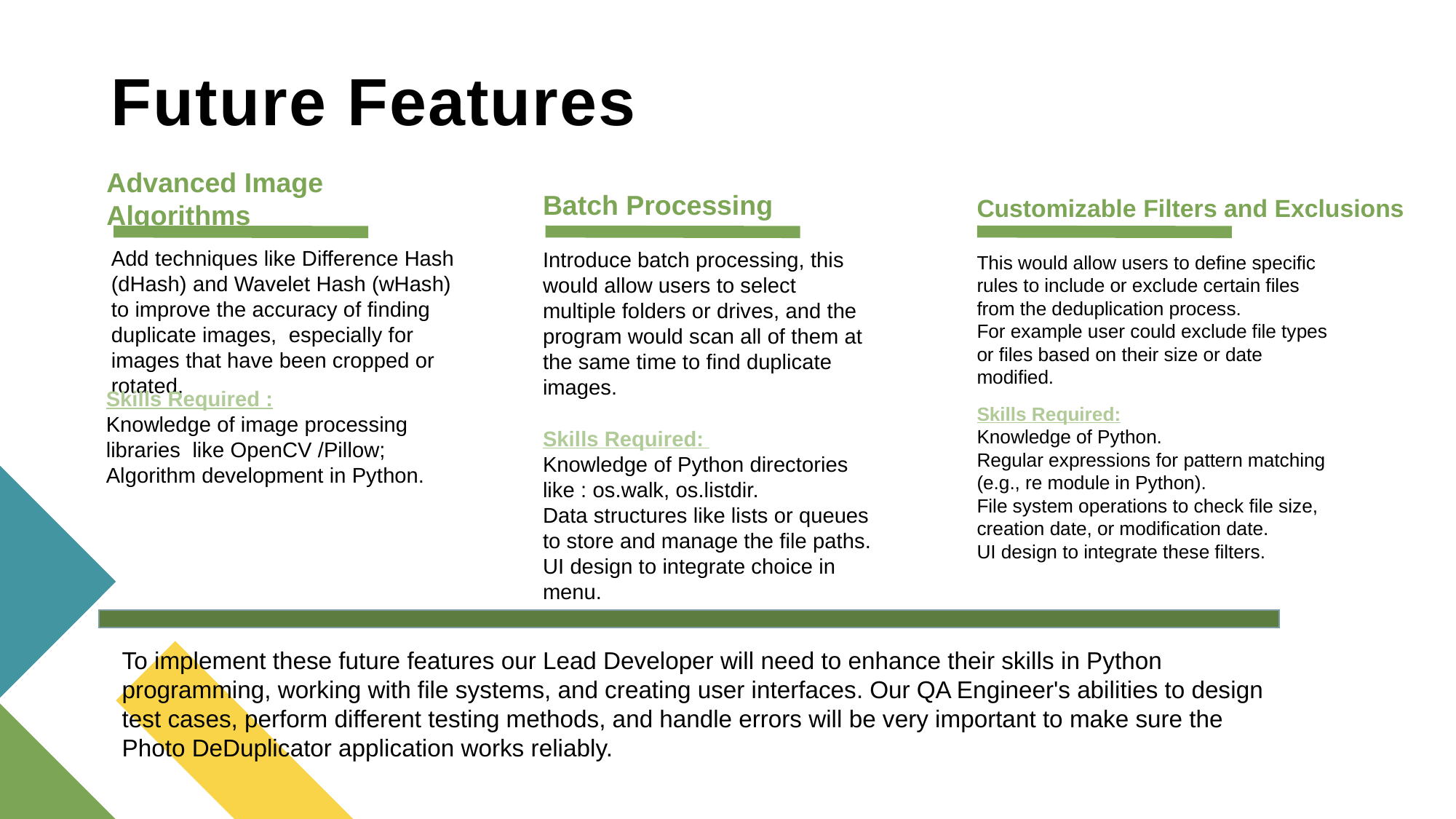

# Future Features
Advanced Image Algorithms
Batch Processing
Customizable Filters and Exclusions
Add techniques like Difference Hash (dHash) and Wavelet Hash (wHash) to improve the accuracy of finding duplicate images,  especially for images that have been cropped or rotated.
Introduce batch processing, this would allow users to select multiple folders or drives, and the program would scan all of them at the same time to find duplicate images.
Skills Required:
Knowledge of Python directories like : os.walk, os.listdir.
Data structures like lists or queues to store and manage the file paths.
UI design to integrate choice in menu.

This would allow users to define specific rules to include or exclude certain files from the deduplication process.
For example user could exclude file types or files based on their size or date modified.
Skills Required:
Knowledge of Python.
Regular expressions for pattern matching (e.g., re module in Python).
File system operations to check file size, creation date, or modification date.
UI design to integrate these filters.
Skills Required :
Knowledge of image processing libraries  like OpenCV /Pillow; Algorithm development in Python.

To implement these future features our Lead Developer will need to enhance their skills in Python programming, working with file systems, and creating user interfaces. Our QA Engineer's abilities to design test cases, perform different testing methods, and handle errors will be very important to make sure the Photo DeDuplicator application works reliably.